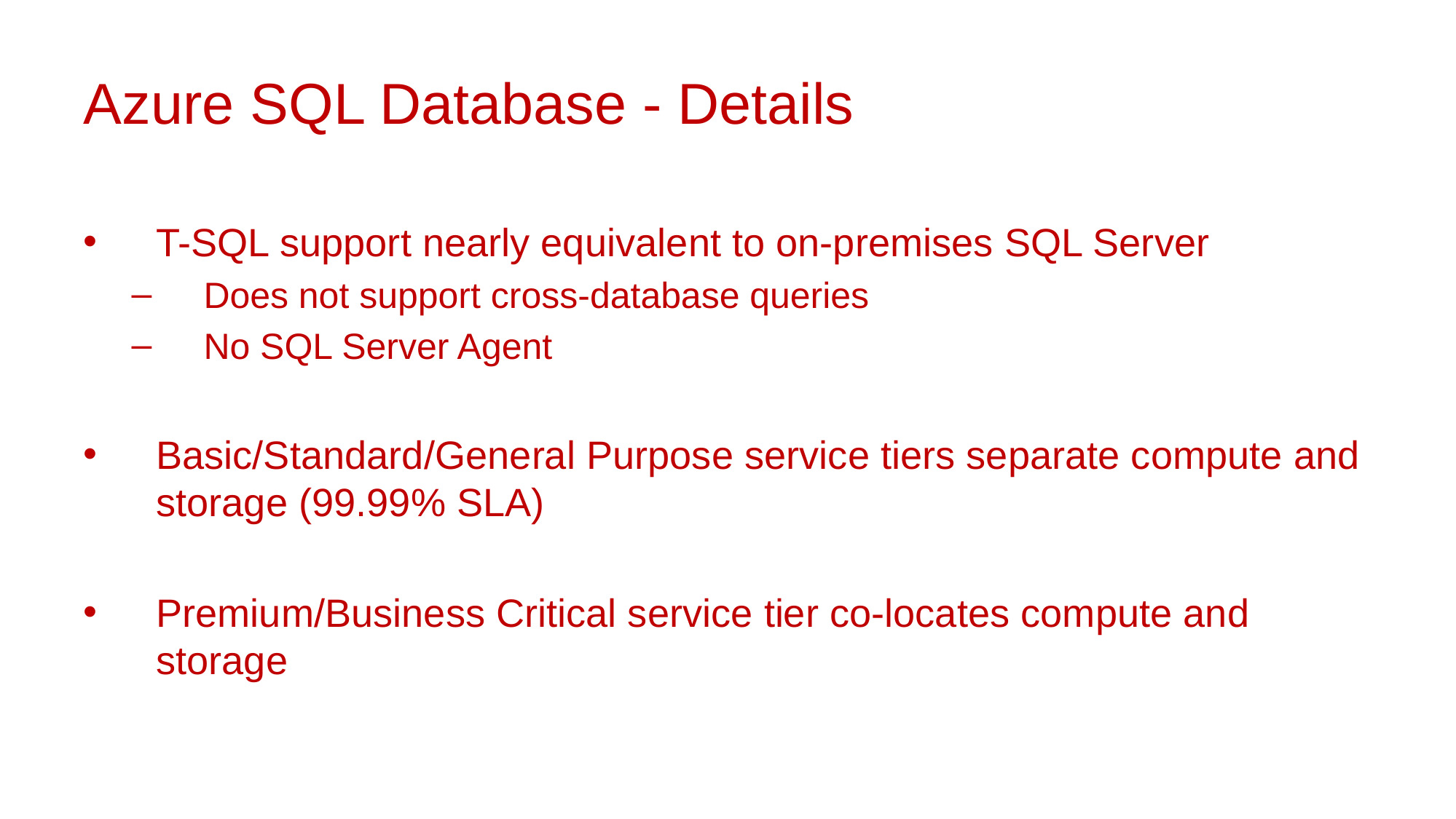

# Azure SQL Database - Details
T-SQL support nearly equivalent to on-premises SQL Server
Does not support cross-database queries
No SQL Server Agent

Basic/Standard/General Purpose service tiers separate compute and storage (99.99% SLA)

Premium/Business Critical service tier co-locates compute and storage